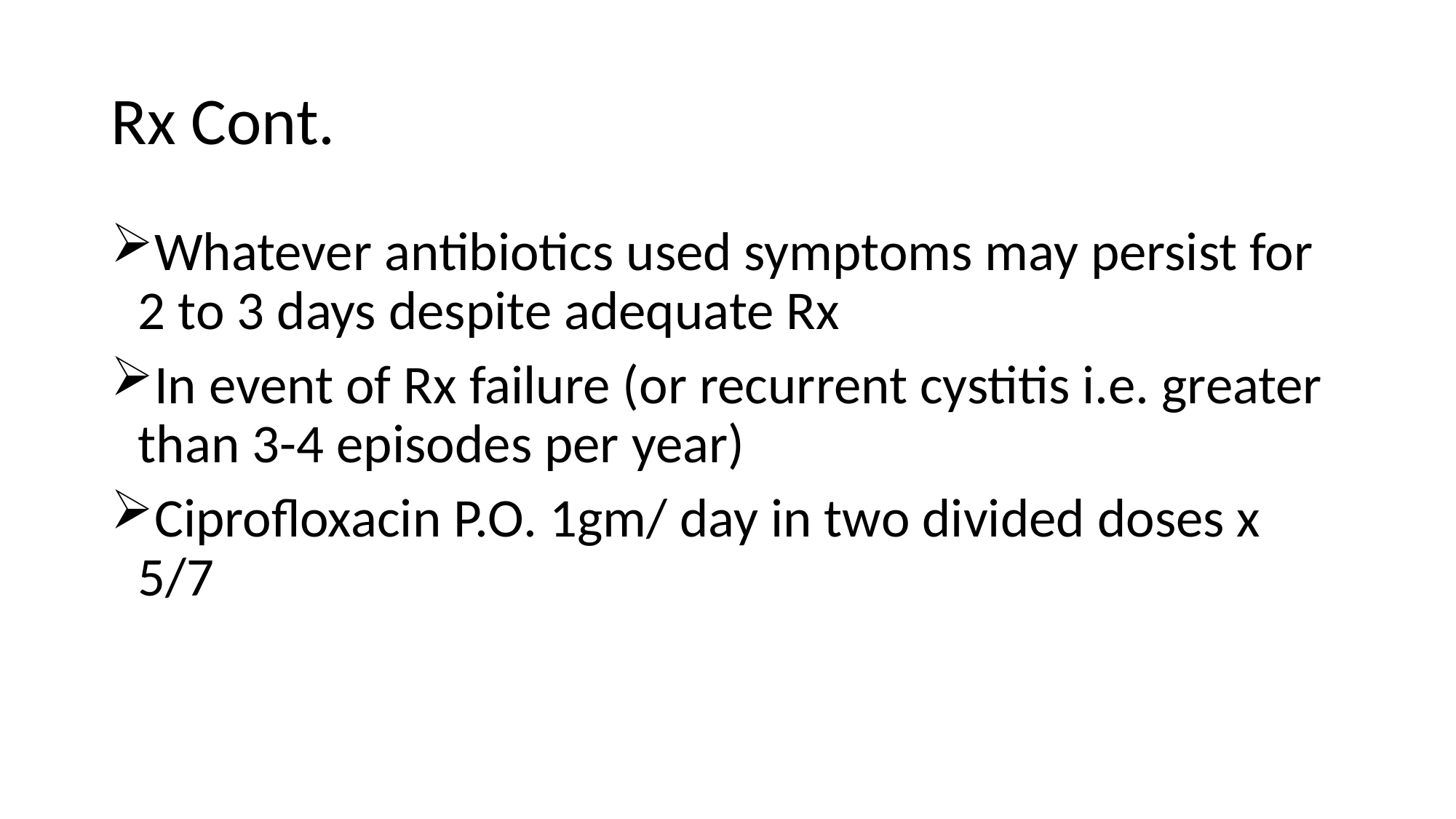

# Rx Cont.
Whatever antibiotics used symptoms may persist for 2 to 3 days despite adequate Rx
In event of Rx failure (or recurrent cystitis i.e. greater than 3-4 episodes per year)
Ciprofloxacin P.O. 1gm/ day in two divided doses x 5/7